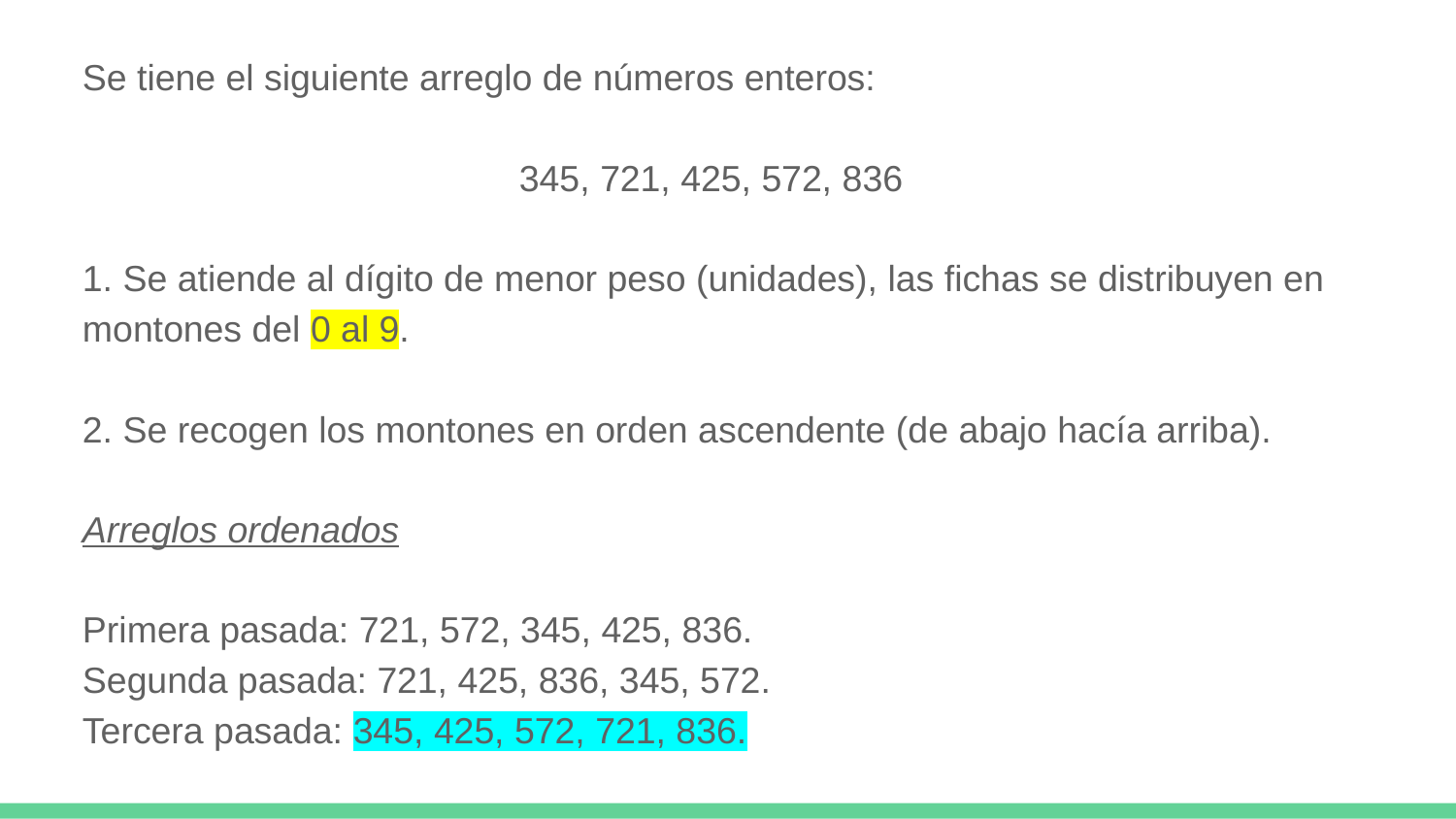

Se tiene el siguiente arreglo de números enteros:
			345, 721, 425, 572, 836
1. Se atiende al dígito de menor peso (unidades), las fichas se distribuyen en montones del 0 al 9.
2. Se recogen los montones en orden ascendente (de abajo hacía arriba).
Arreglos ordenados
Primera pasada: 721, 572, 345, 425, 836.
Segunda pasada: 721, 425, 836, 345, 572.
Tercera pasada: 345, 425, 572, 721, 836.